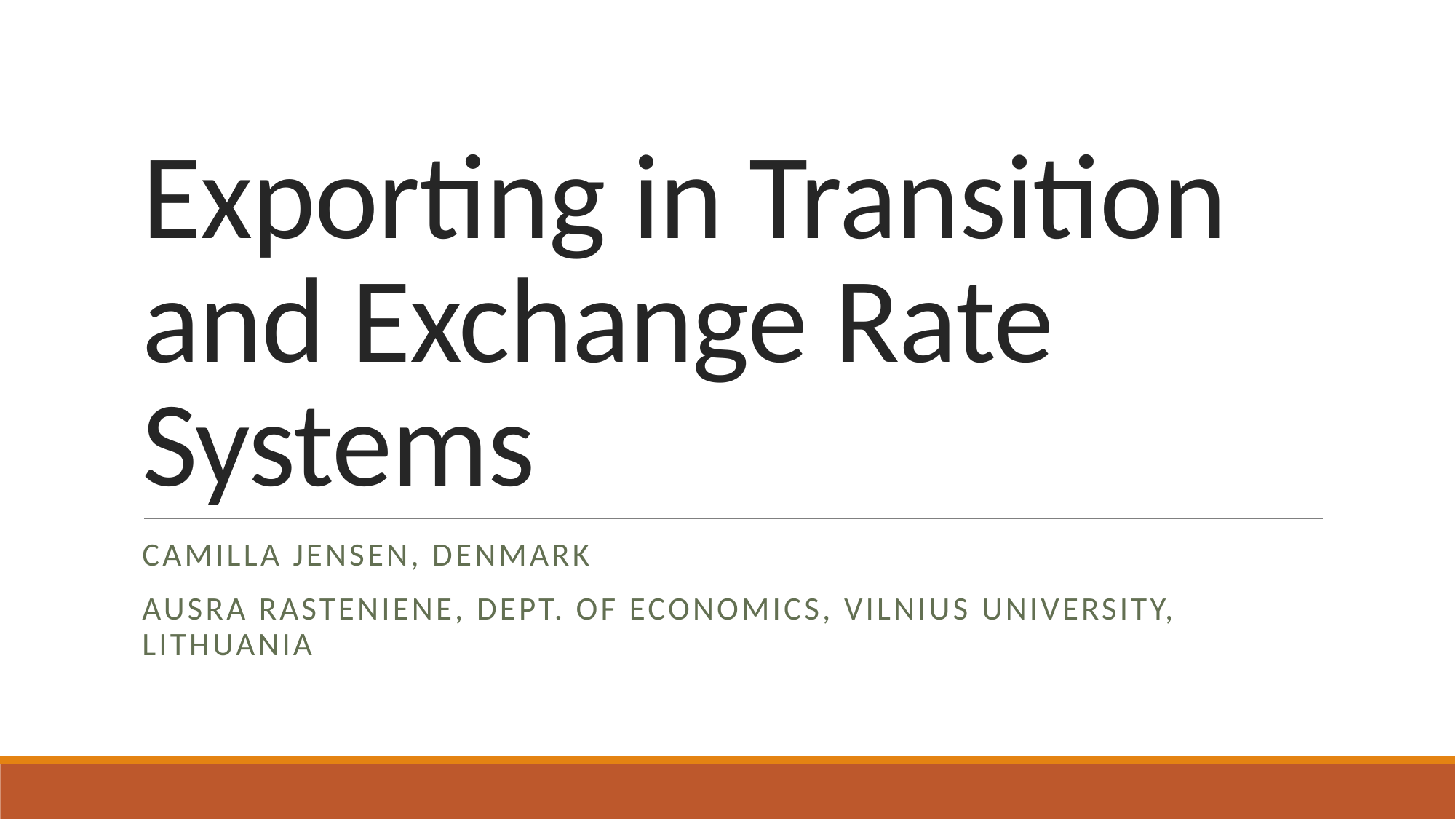

# Exporting in Transition and Exchange Rate Systems
CAMILLA Jensen, denmark
Ausra rasteniene, Dept. Of Economics, Vilnius University, Lithuania